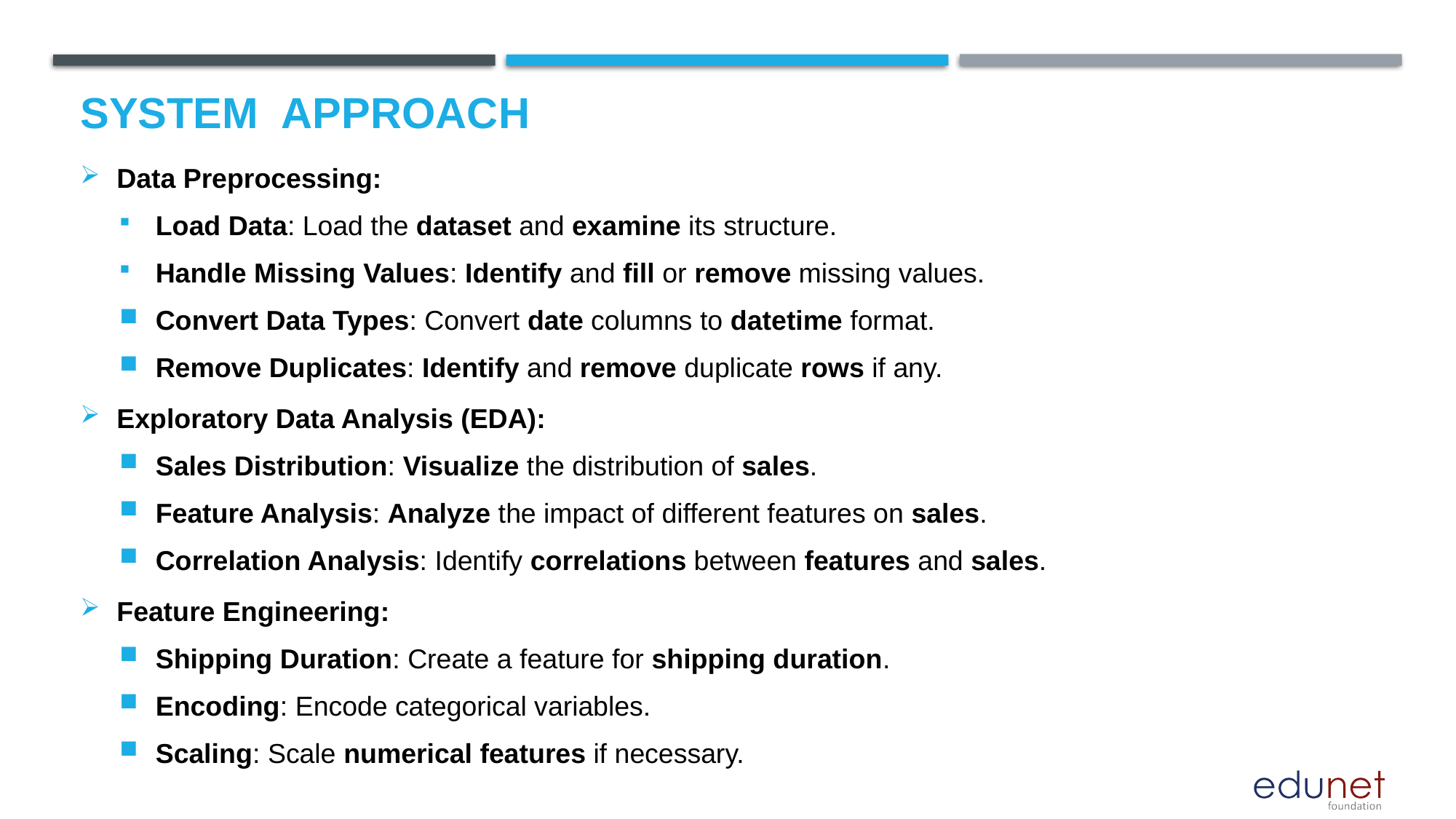

# System  Approach
Data Preprocessing:
Load Data: Load the dataset and examine its structure.
Handle Missing Values: Identify and fill or remove missing values.
Convert Data Types: Convert date columns to datetime format.
Remove Duplicates: Identify and remove duplicate rows if any.
Exploratory Data Analysis (EDA):
Sales Distribution: Visualize the distribution of sales.
Feature Analysis: Analyze the impact of different features on sales.
Correlation Analysis: Identify correlations between features and sales.
Feature Engineering:
Shipping Duration: Create a feature for shipping duration.
Encoding: Encode categorical variables.
Scaling: Scale numerical features if necessary.